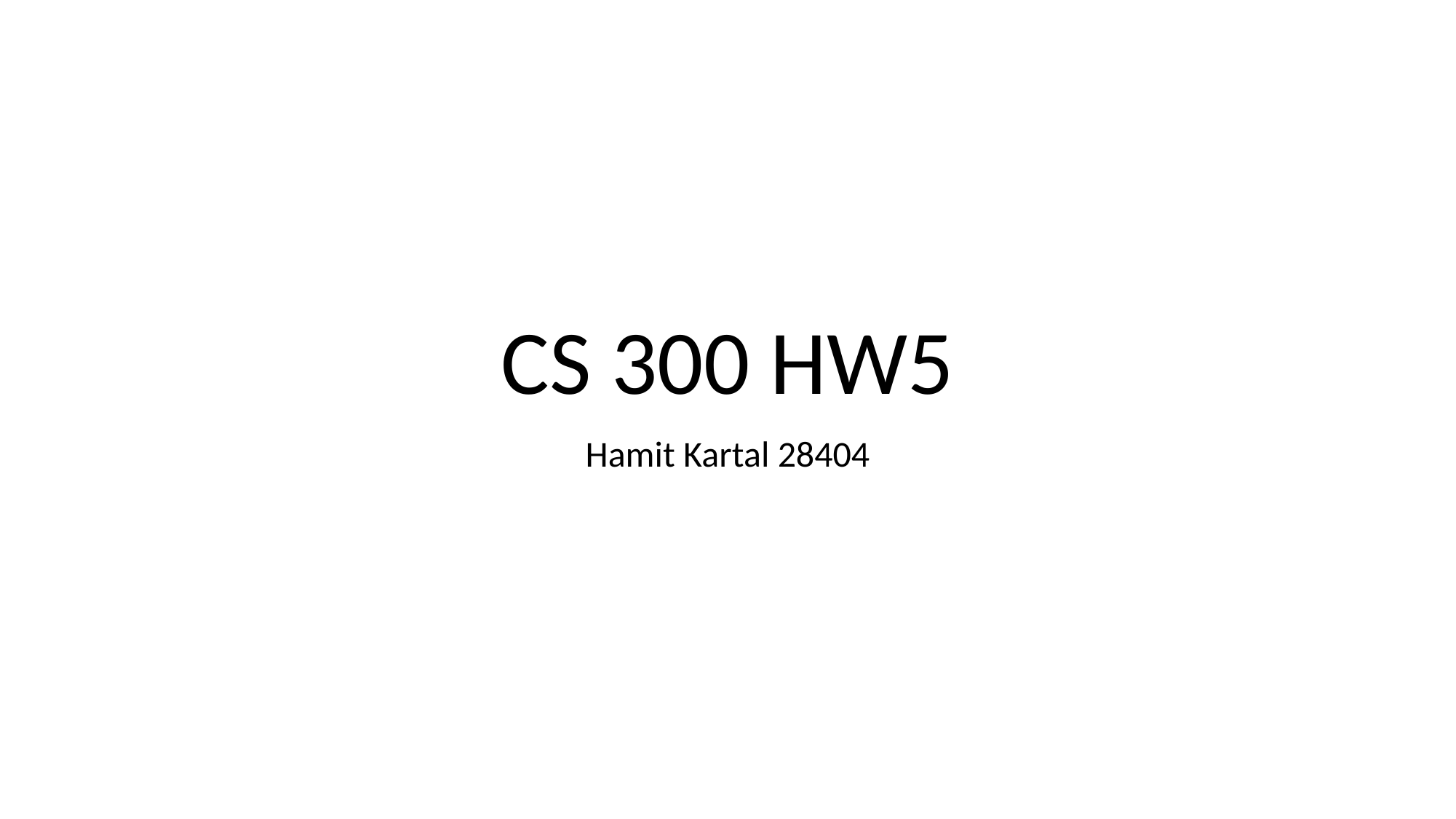

# CS 300 HW5
Hamit Kartal 28404